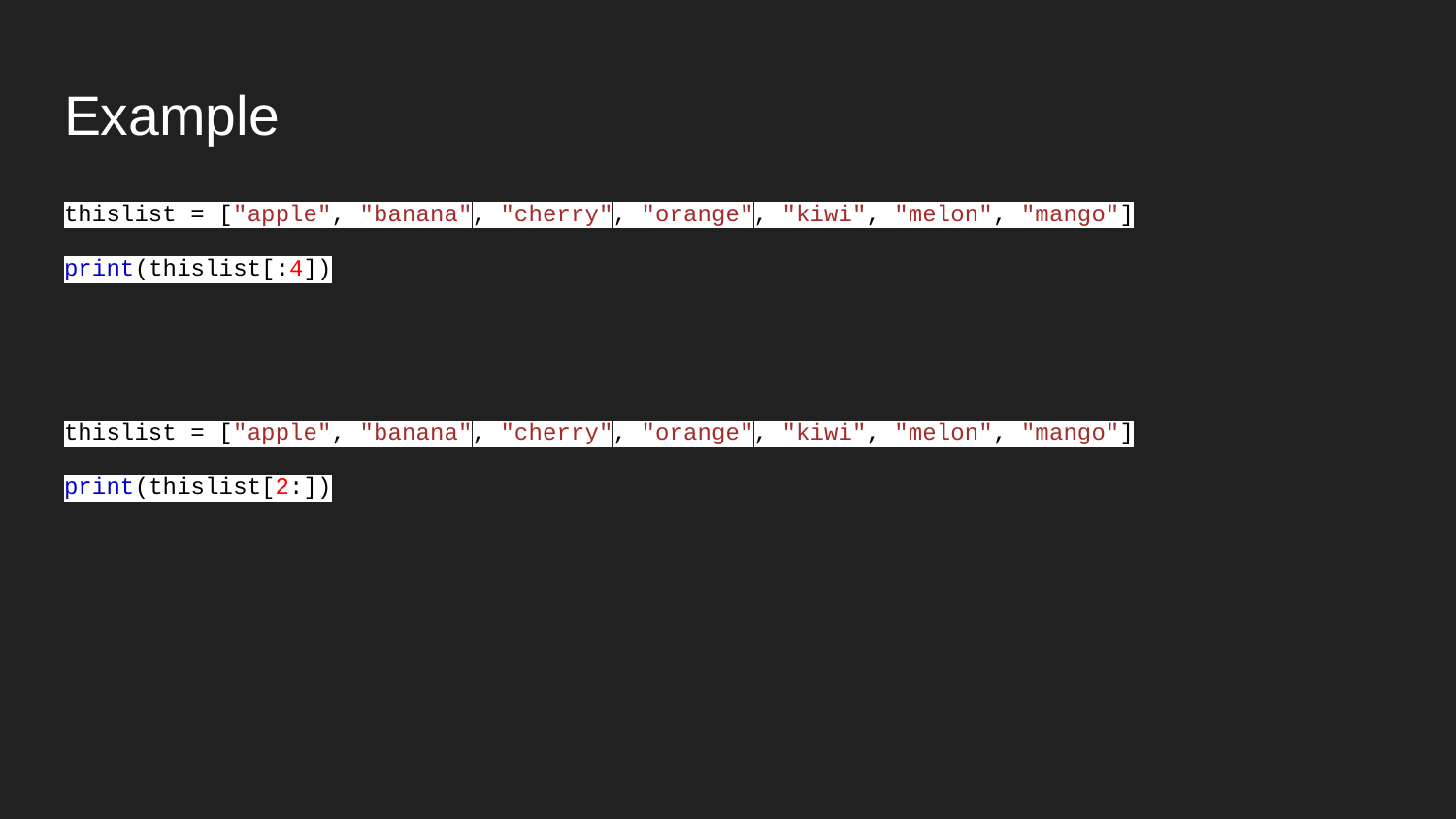

# Example
thislist = ["apple", "banana", "cherry", "orange", "kiwi", "melon", "mango"]
print(thislist[:4])

thislist = ["apple", "banana", "cherry", "orange", "kiwi", "melon", "mango"]
print(thislist[2:])